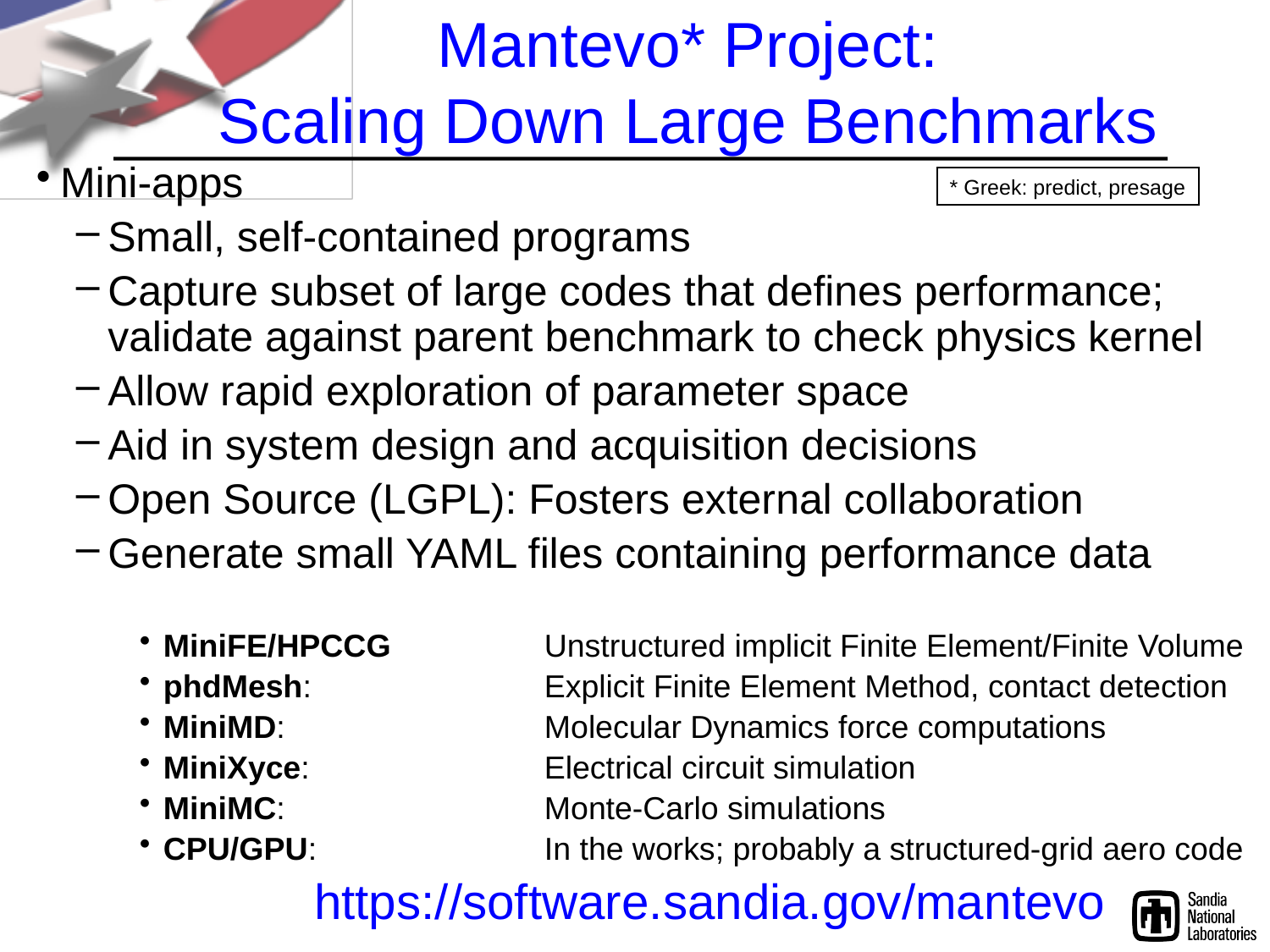

# Mantevo* Project: Scaling Down Large Benchmarks
Mini-apps
Small, self-contained programs
Capture subset of large codes that defines performance; validate against parent benchmark to check physics kernel
Allow rapid exploration of parameter space
Aid in system design and acquisition decisions
Open Source (LGPL): Fosters external collaboration
Generate small YAML files containing performance data
MiniFE/HPCCG		Unstructured implicit Finite Element/Finite Volume
phdMesh: 		Explicit Finite Element Method, contact detection
MiniMD: 		Molecular Dynamics force computations
MiniXyce: 		Electrical circuit simulation
MiniMC: 		Monte-Carlo simulations
CPU/GPU: 		In the works; probably a structured-grid aero code
			https://software.sandia.gov/mantevo

* Greek: predict, presage